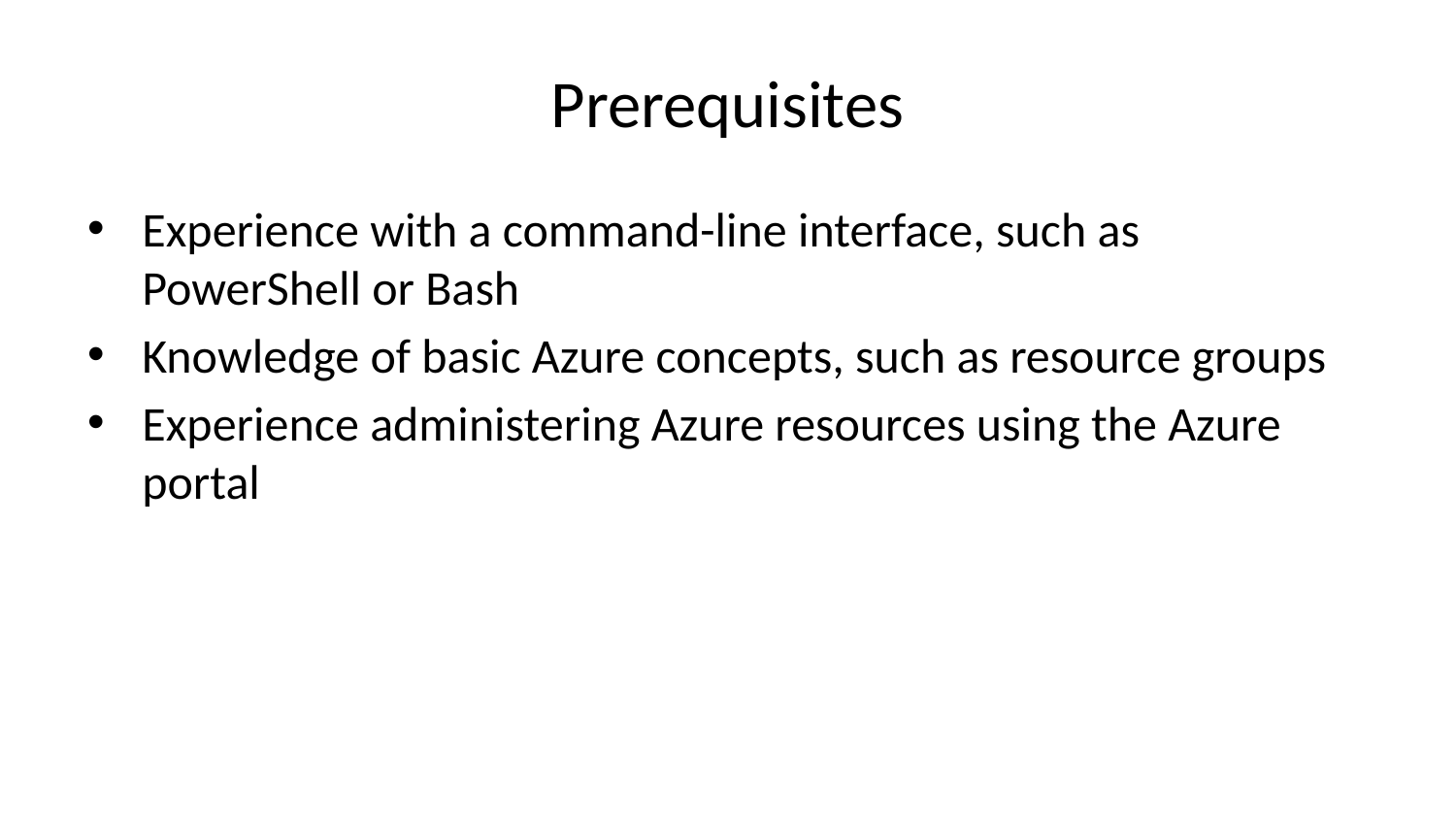

# Prerequisites
Experience with a command-line interface, such as PowerShell or Bash
Knowledge of basic Azure concepts, such as resource groups
Experience administering Azure resources using the Azure portal